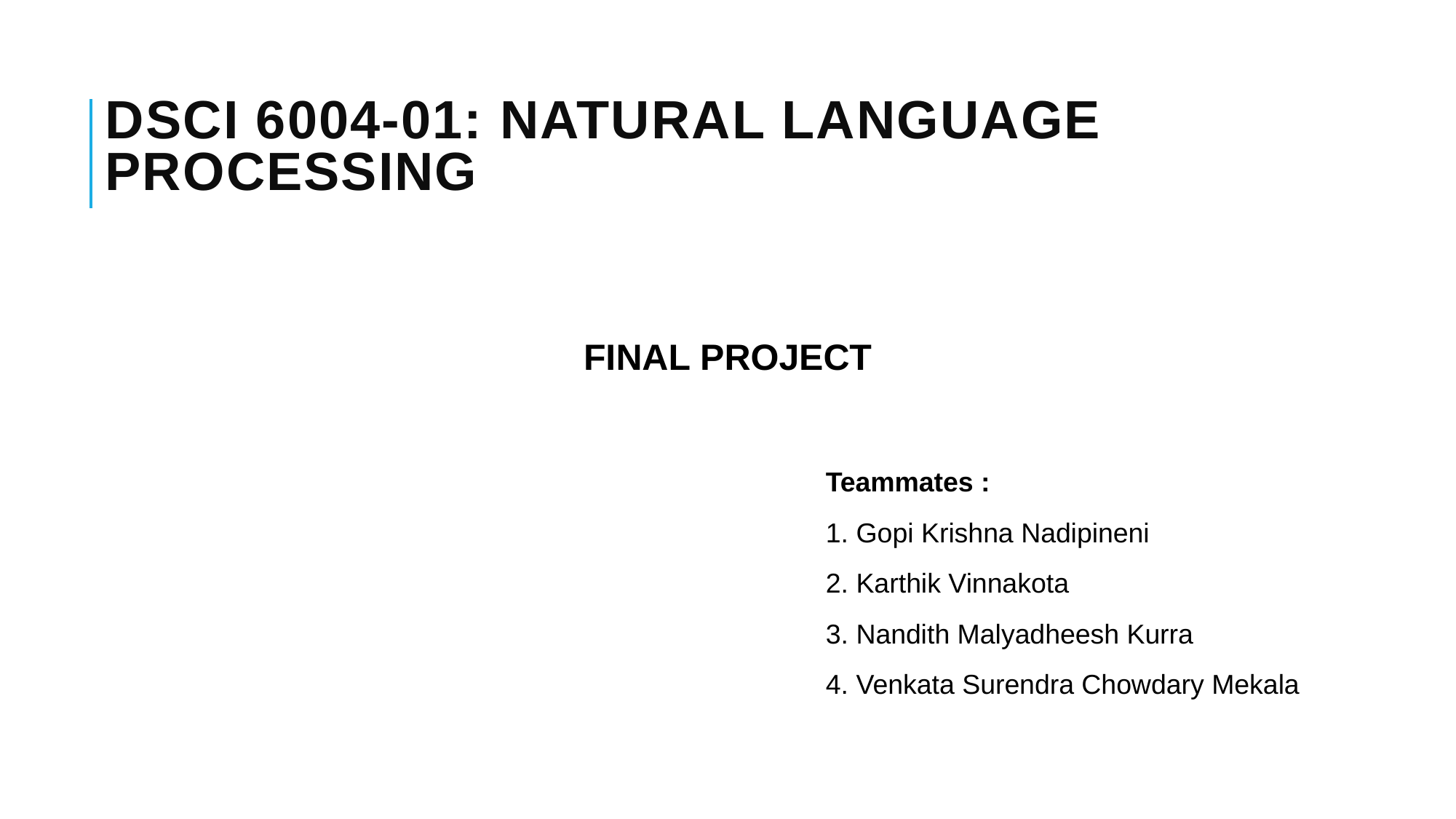

# DSCI 6004-01: Natural Language Processing
FINAL PROJECT
Teammates :
1. Gopi Krishna Nadipineni
2. Karthik Vinnakota
3. Nandith Malyadheesh Kurra
4. Venkata Surendra Chowdary Mekala